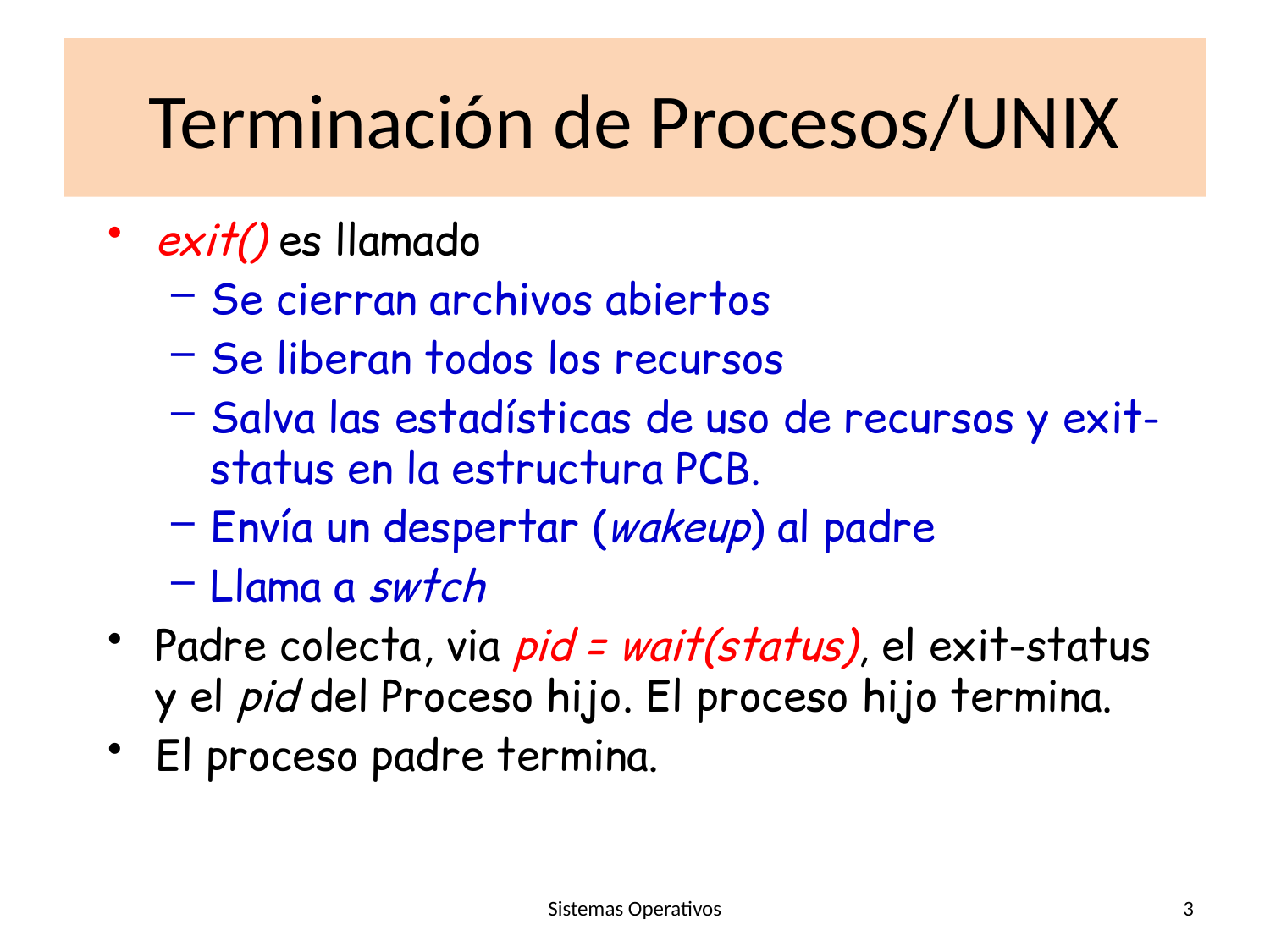

# Terminación de Procesos/UNIX
exit() es llamado
Se cierran archivos abiertos
Se liberan todos los recursos
Salva las estadísticas de uso de recursos y exit-status en la estructura PCB.
Envía un despertar (wakeup) al padre
Llama a swtch
Padre colecta, via pid = wait(status), el exit-status y el pid del Proceso hijo. El proceso hijo termina.
El proceso padre termina.
Sistemas Operativos
3